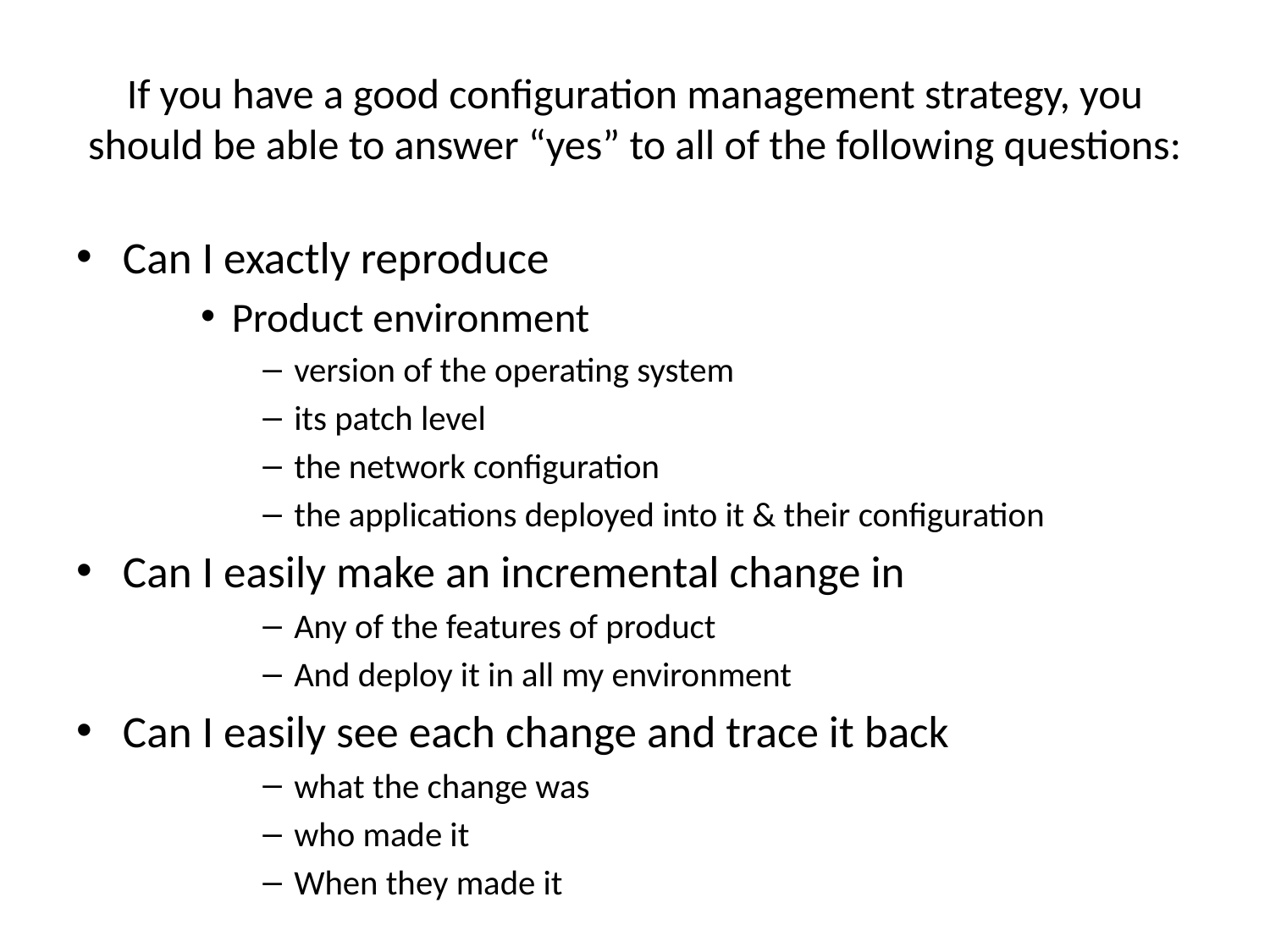

# If you have a good configuration management strategy, you should be able to answer “yes” to all of the following questions:
Can I exactly reproduce
Product environment
version of the operating system
its patch level
the network configuration
the applications deployed into it & their configuration
Can I easily make an incremental change in
Any of the features of product
And deploy it in all my environment
Can I easily see each change and trace it back
what the change was
who made it
When they made it